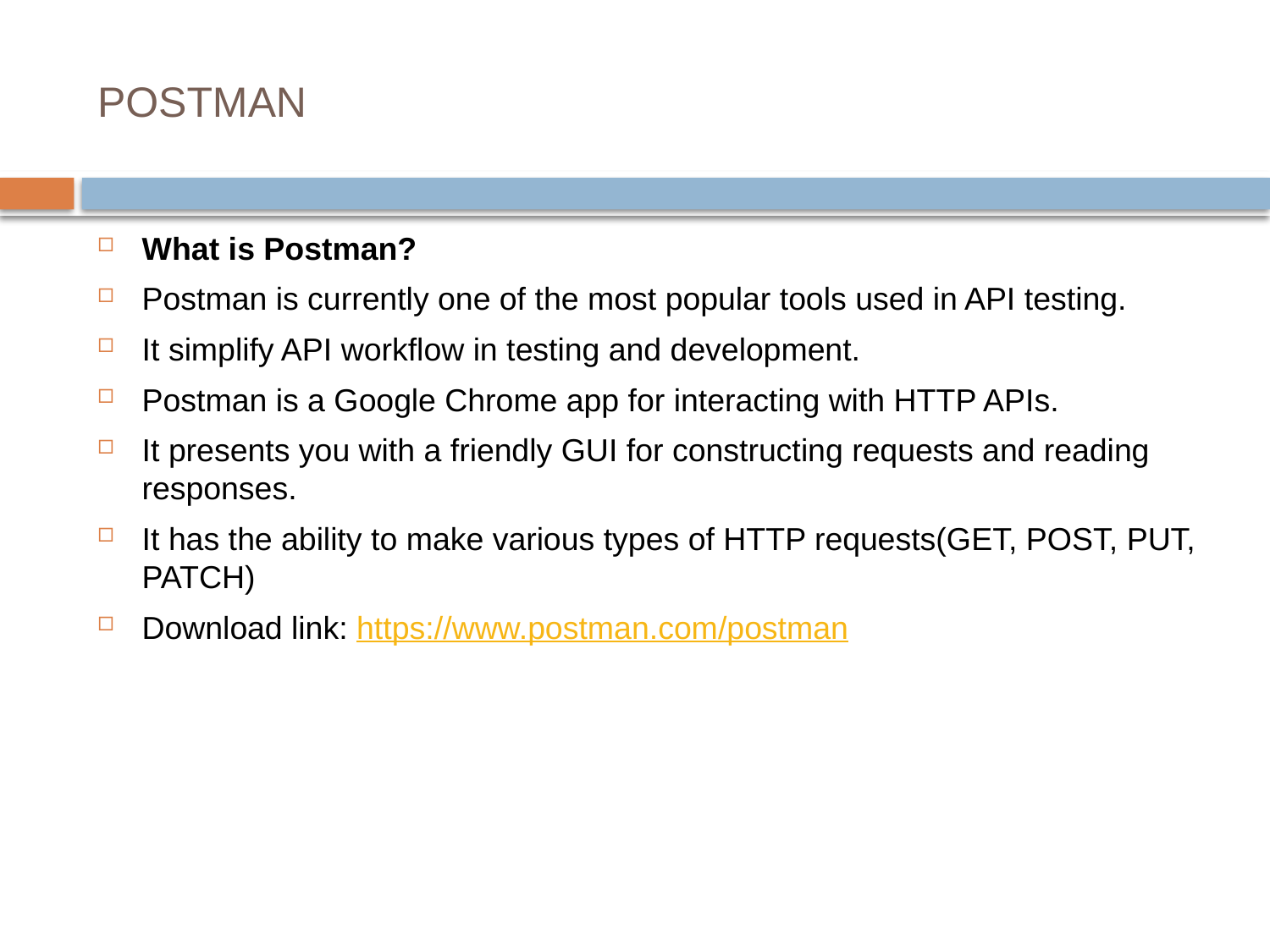

# POSTMAN
What is Postman?
Postman is currently one of the most popular tools used in API testing.
It simplify API workflow in testing and development.
Postman is a Google Chrome app for interacting with HTTP APIs.
It presents you with a friendly GUI for constructing requests and reading responses.
It has the ability to make various types of HTTP requests(GET, POST, PUT, PATCH)
Download link: https://www.postman.com/postman